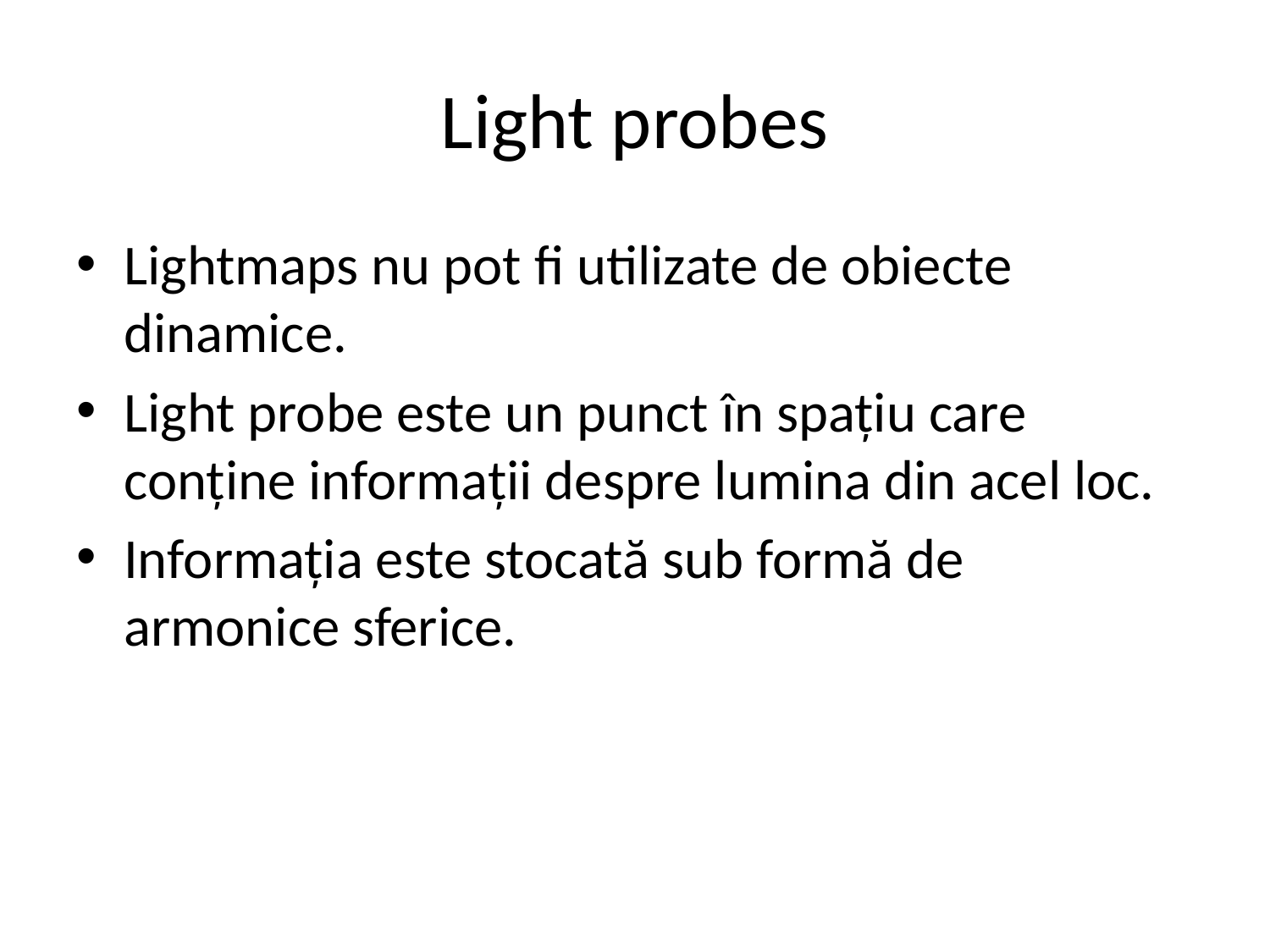

# Light probes
Lightmaps nu pot fi utilizate de obiecte dinamice.
Light probe este un punct în spațiu care conține informații despre lumina din acel loc.
Informația este stocată sub formă de armonice sferice.